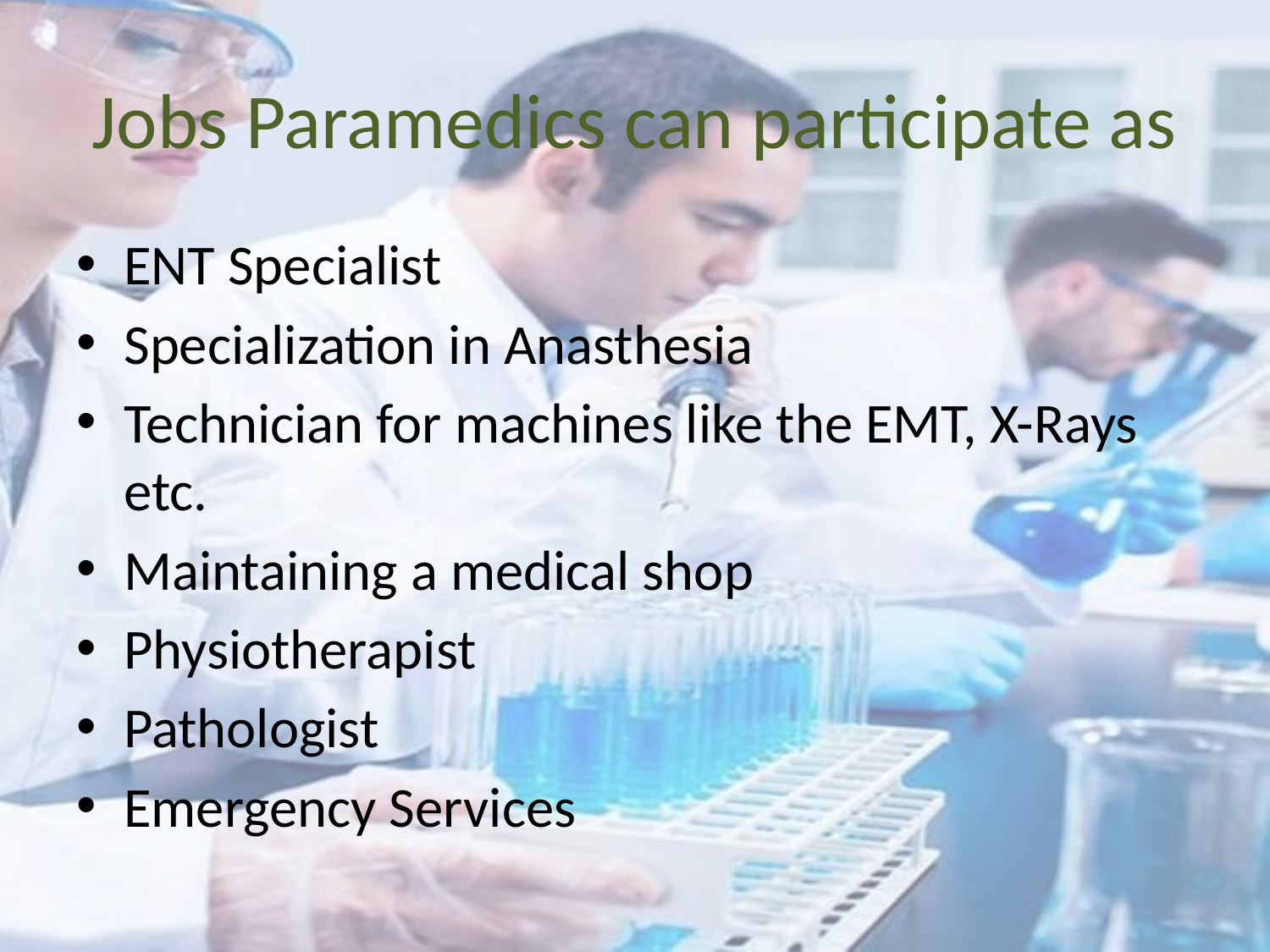

# Jobs Paramedics can participate as
ENT Specialist
Specialization in Anasthesia
Technician for machines like the EMT, X-Rays etc.
Maintaining a medical shop
Physiotherapist
Pathologist
Emergency Services